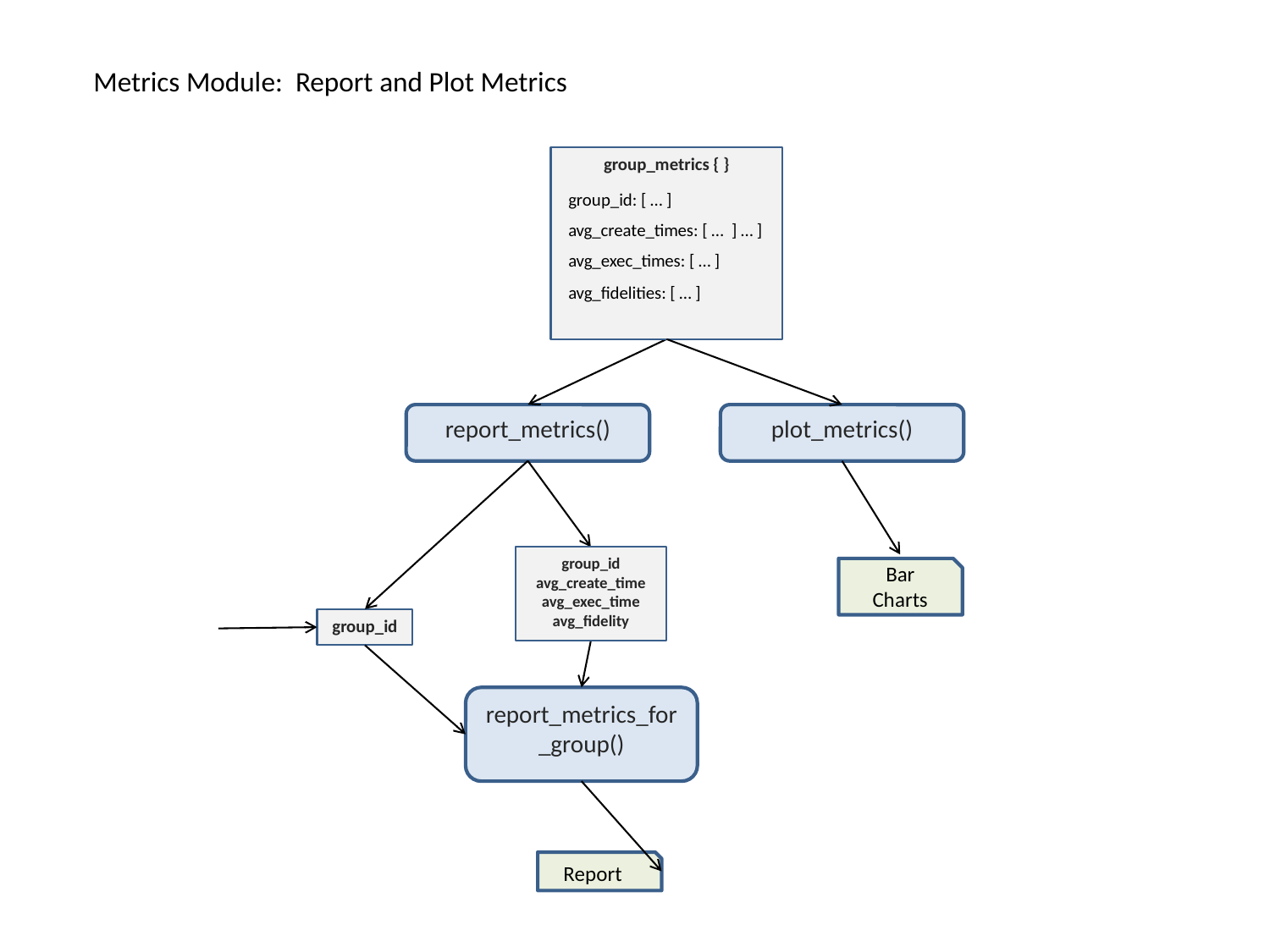

Metrics Module:  Report and Plot Metrics
group_metrics { }

group_id: [ … ]
avg_create_times: [ …  ] … ]
avg_exec_times: [ … ]
avg_fidelities: [ … ]
report_metrics()
plot_metrics()
group_id
avg_create_time
avg_exec_time
avg_fidelity

Bar
Charts

group_id
report_metrics_for_group()

Report